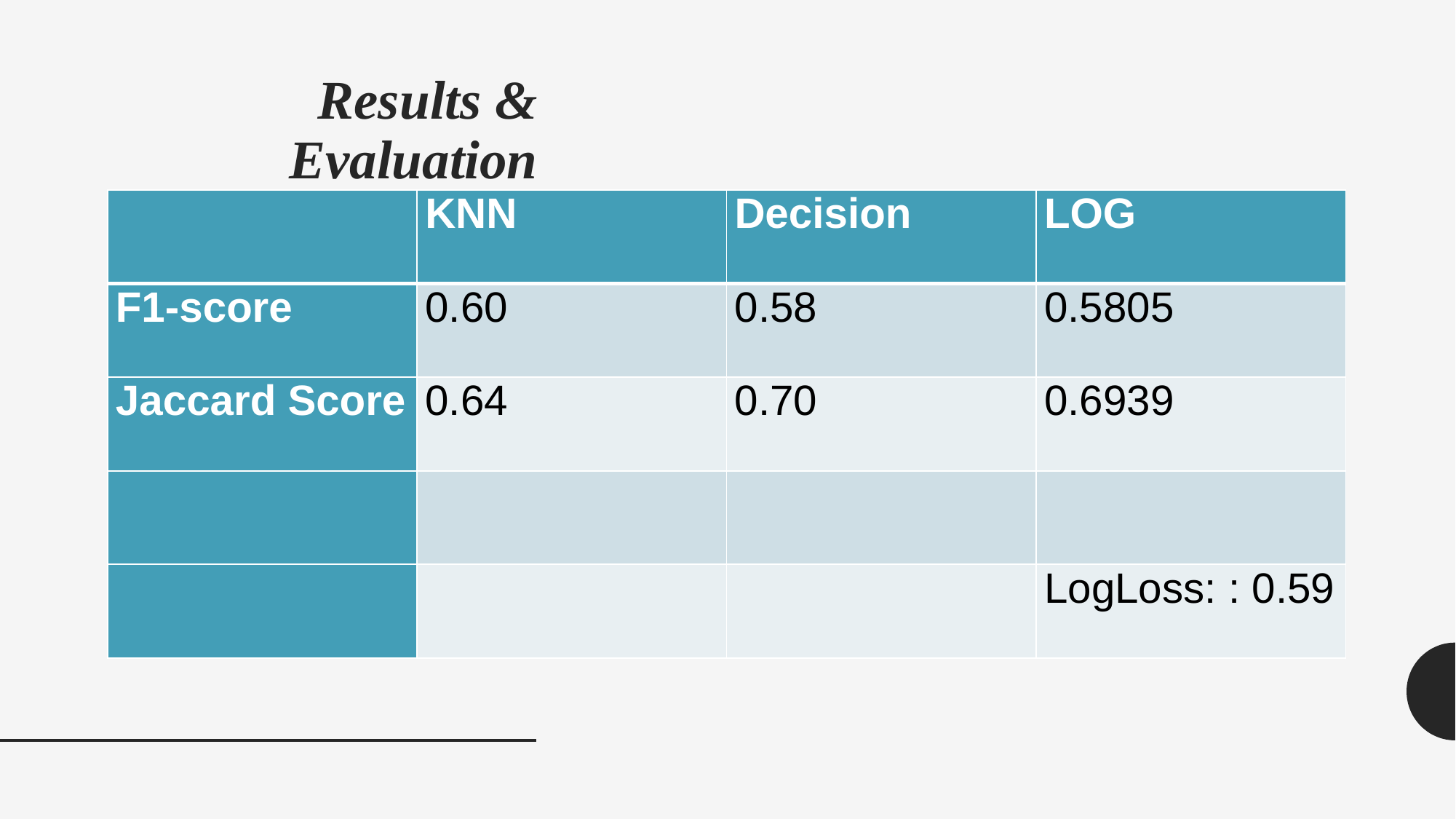

# Results & Evaluation
|  | KNN | Decision | LOG |
| --- | --- | --- | --- |
| F1-score | 0.60 | 0.58 | 0.5805 |
| Jaccard Score | 0.64 | 0.70 | 0.6939 |
|  |  |  |  |
|  |  |  | LogLoss: : 0.59 |